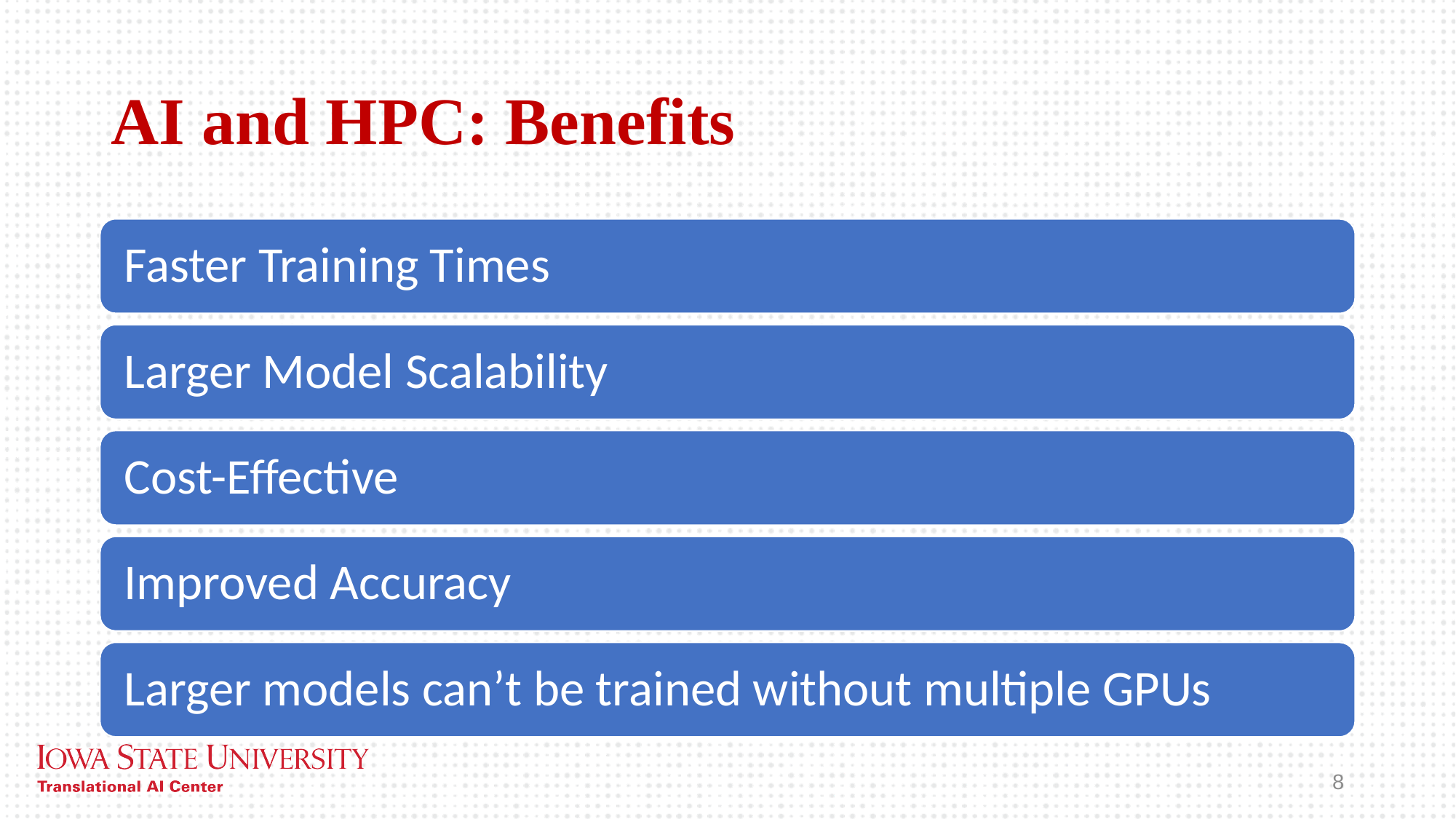

# AI and HPC: Benefits
Faster Training Times
Larger Model Scalability
Cost-Effective
Improved Accuracy
Larger models can’t be trained without multiple GPUs
8